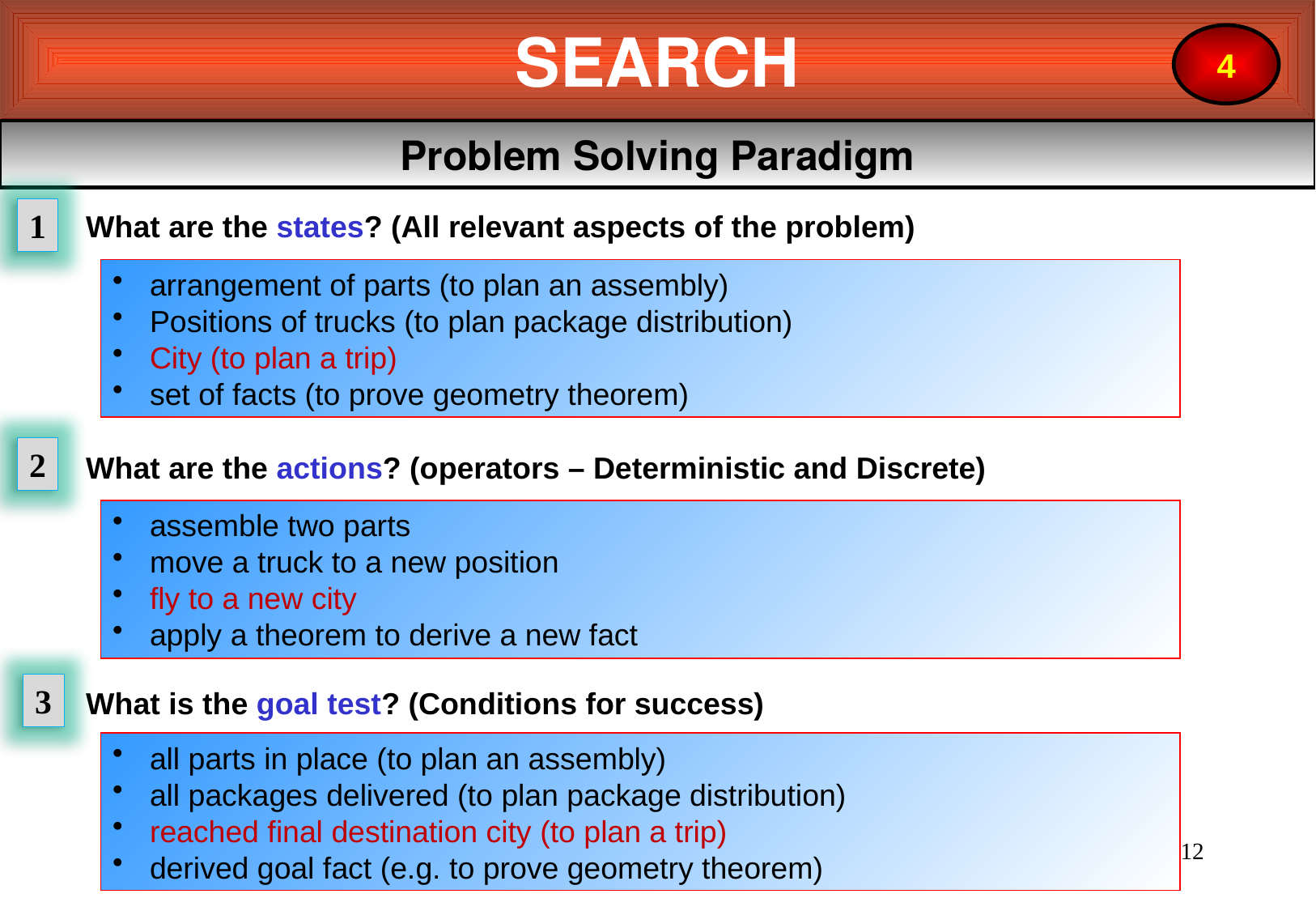

SEARCH
4
Problem Solving Paradigm
1
What are the states? (All relevant aspects of the problem)
 arrangement of parts (to plan an assembly)
 Positions of trucks (to plan package distribution)
 City (to plan a trip)
 set of facts (to prove geometry theorem)
2
What are the actions? (operators – Deterministic and Discrete)
 assemble two parts
 move a truck to a new position
 fly to a new city
 apply a theorem to derive a new fact
3
What is the goal test? (Conditions for success)
 all parts in place (to plan an assembly)
 all packages delivered (to plan package distribution)
 reached final destination city (to plan a trip)
 derived goal fact (e.g. to prove geometry theorem)
12